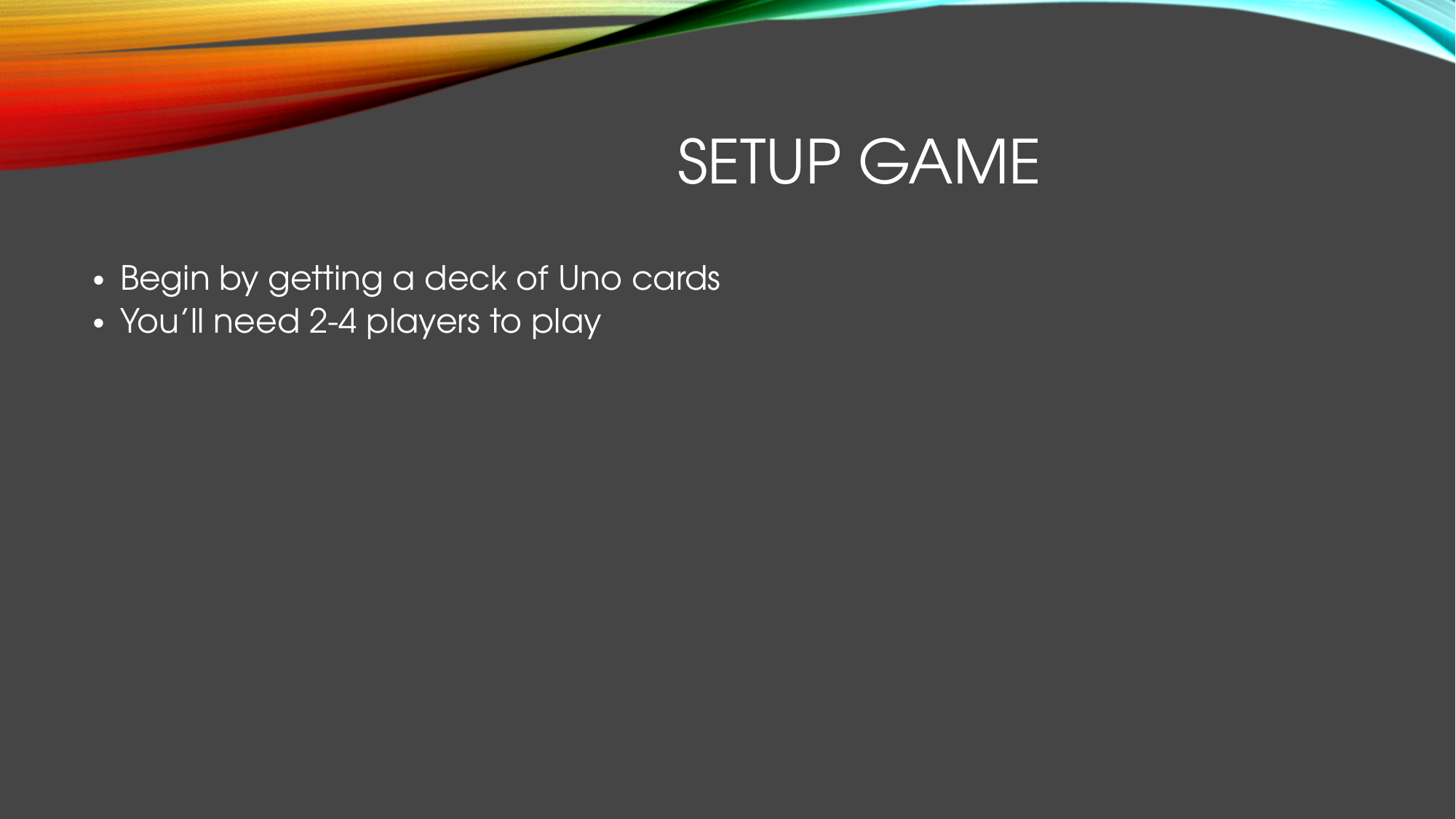

# Setup Game
Begin by getting a deck of Uno cards
You’ll need 2-4 players to play